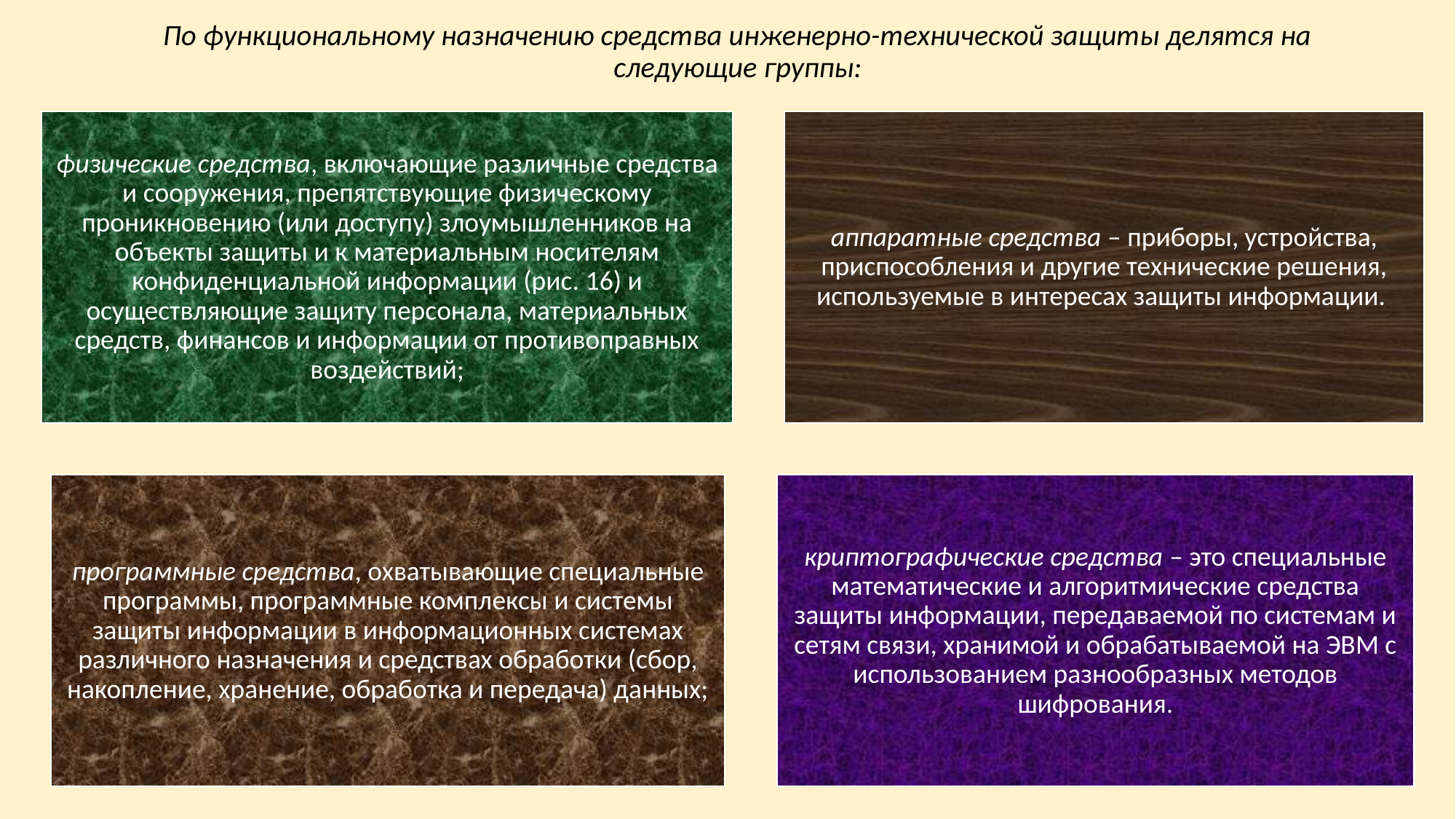

# По функциональному назначению средства инженерно-технической защиты делятся на следующие группы:
физические средства, включающие различные средства и сооружения, препятствующие физическому проникновению (или доступу) злоумышленников на объекты защиты и к материальным носителям конфиденциальной информации (рис. 16) и осуществляющие защиту персонала, материальных средств, финансов и информации от противоправных воздействий;
аппаратные средства – приборы, устройства, приспособления и другие технические решения, используемые в интересах защиты информации.
программные средства, охватывающие специальные программы, программные комплексы и системы защиты информации в информационных системах различного назначения и средствах обработки (сбор, накопление, хранение, обработка и передача) данных;
криптографические средства – это специальные математические и алгоритмические средства защиты информации, передаваемой по системам и сетям связи, хранимой и обрабатываемой на ЭВМ с использованием разнообразных методов шифрования.